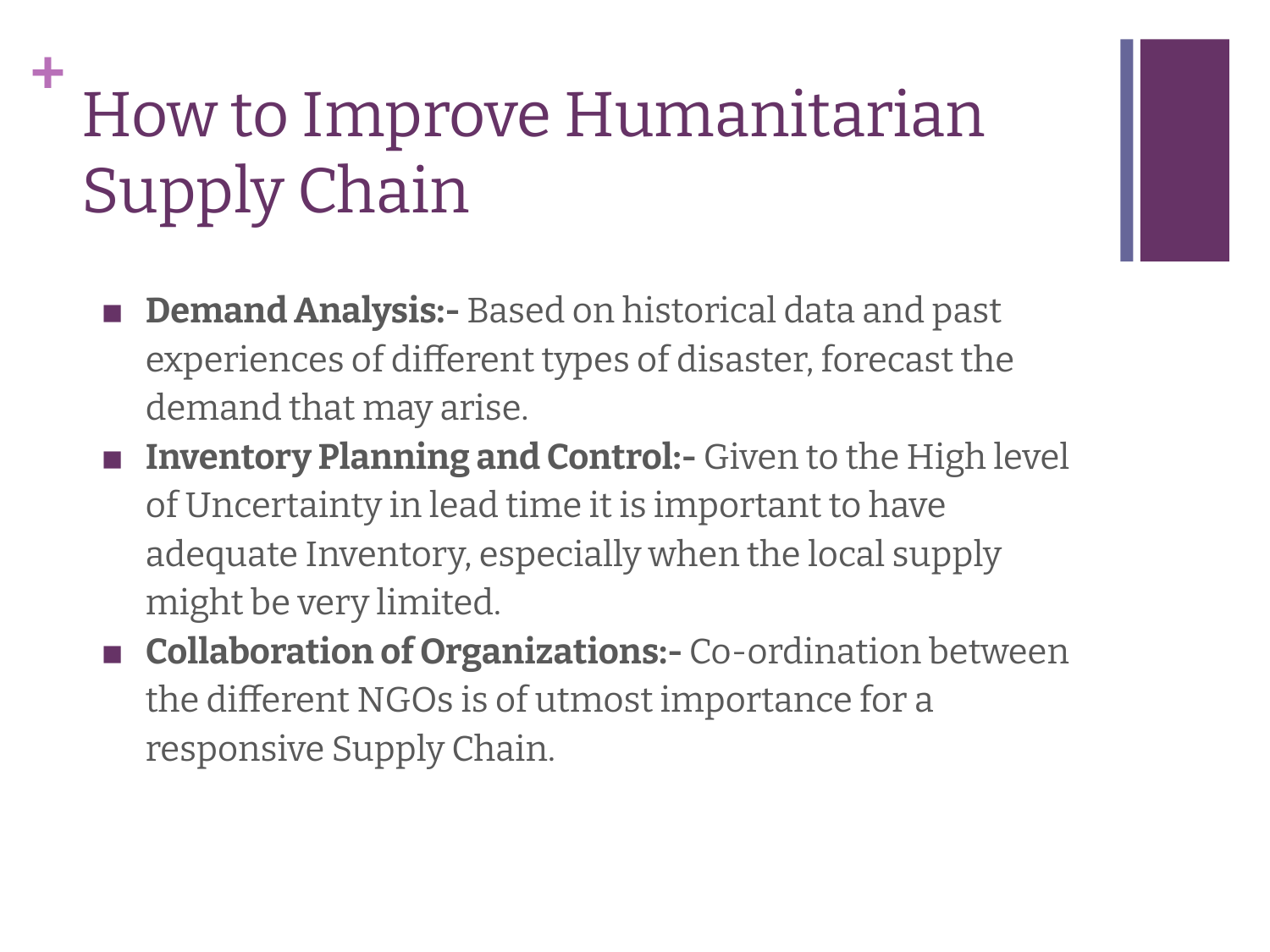

# How to Improve Humanitarian Supply Chain
Demand Analysis:- Based on historical data and past experiences of different types of disaster, forecast the demand that may arise.
Inventory Planning and Control:- Given to the High level of Uncertainty in lead time it is important to have adequate Inventory, especially when the local supply might be very limited.
Collaboration of Organizations:- Co-ordination between the different NGOs is of utmost importance for a responsive Supply Chain.